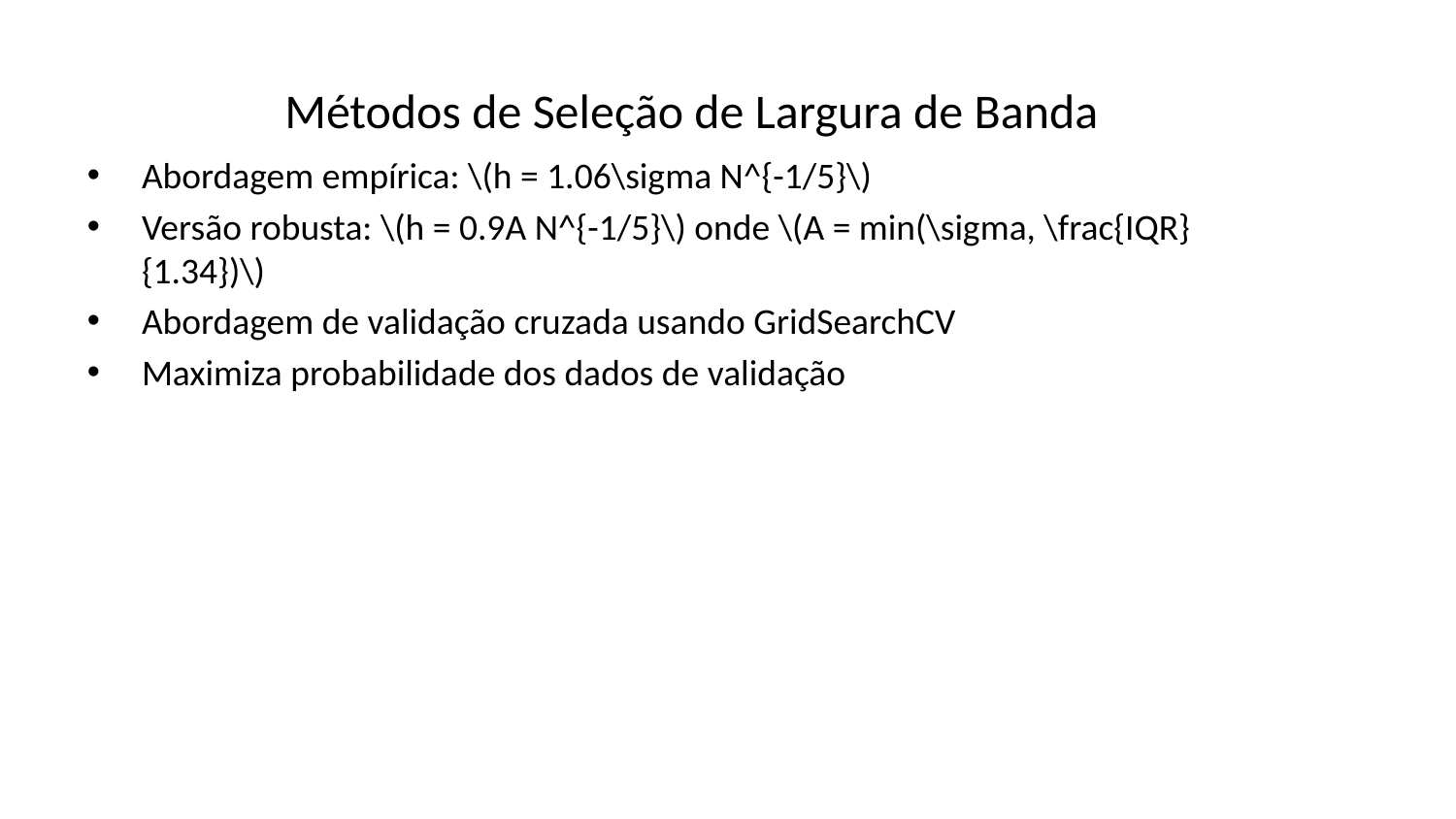

Métodos de Seleção de Largura de Banda
Abordagem empírica: \(h = 1.06\sigma N^{-1/5}\)
Versão robusta: \(h = 0.9A N^{-1/5}\) onde \(A = min(\sigma, \frac{IQR}{1.34})\)
Abordagem de validação cruzada usando GridSearchCV
Maximiza probabilidade dos dados de validação